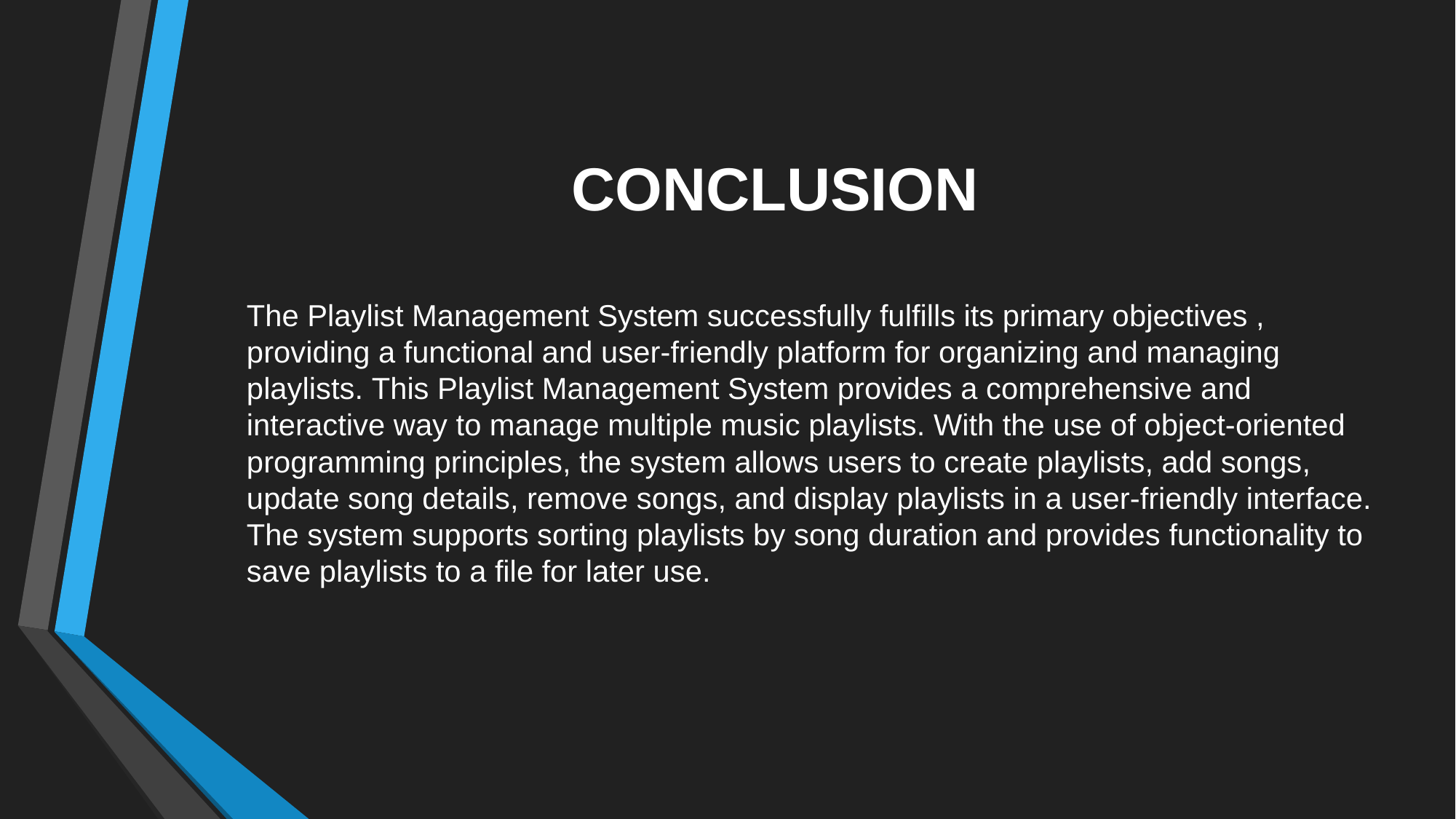

# CONCLUSION

The Playlist Management System successfully fulfills its primary objectives , providing a functional and user-friendly platform for organizing and managing playlists. This Playlist Management System provides a comprehensive and interactive way to manage multiple music playlists. With the use of object-oriented programming principles, the system allows users to create playlists, add songs, update song details, remove songs, and display playlists in a user-friendly interface. The system supports sorting playlists by song duration and provides functionality to save playlists to a file for later use.